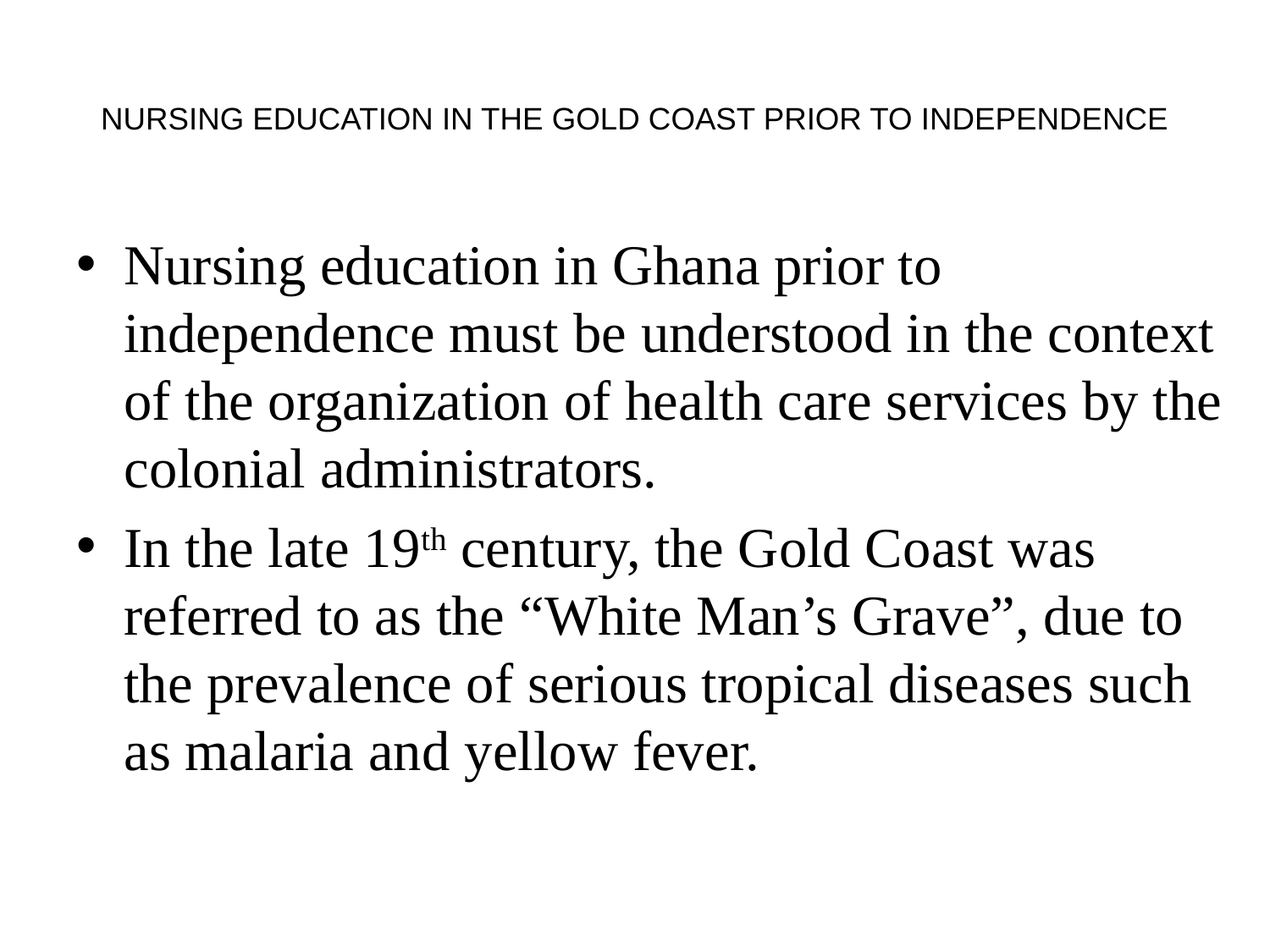

# NURSING EDUCATION IN THE GOLD COAST PRIOR TO INDEPENDENCE
Nursing education in Ghana prior to independence must be understood in the context of the organization of health care services by the colonial administrators.
In the late 19th century, the Gold Coast was referred to as the “White Man’s Grave”, due to the prevalence of serious tropical diseases such as malaria and yellow fever.